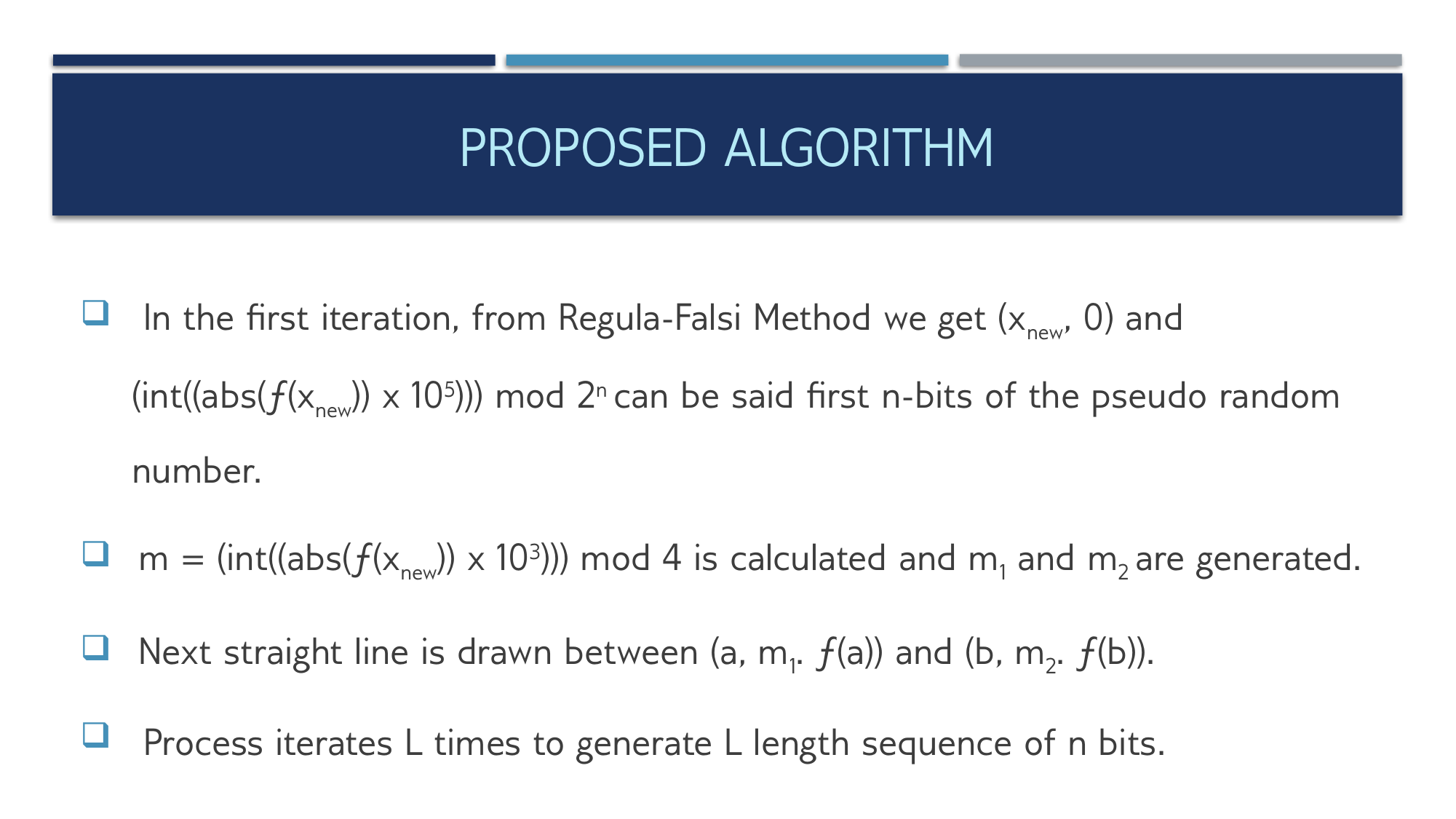

# PROPOSED ALGORITHM
 In the first iteration, from Regula-Falsi Method we get (xnew, 0) and (int((abs(ƒ(xnew)) x 105))) mod 2n can be said first n-bits of the pseudo random number.
 m = (int((abs(ƒ(xnew)) x 103))) mod 4 is calculated and m1 and m2 are generated.
 Next straight line is drawn between (a, m1. ƒ(a)) and (b, m2. ƒ(b)).
 Process iterates L times to generate L length sequence of n bits.